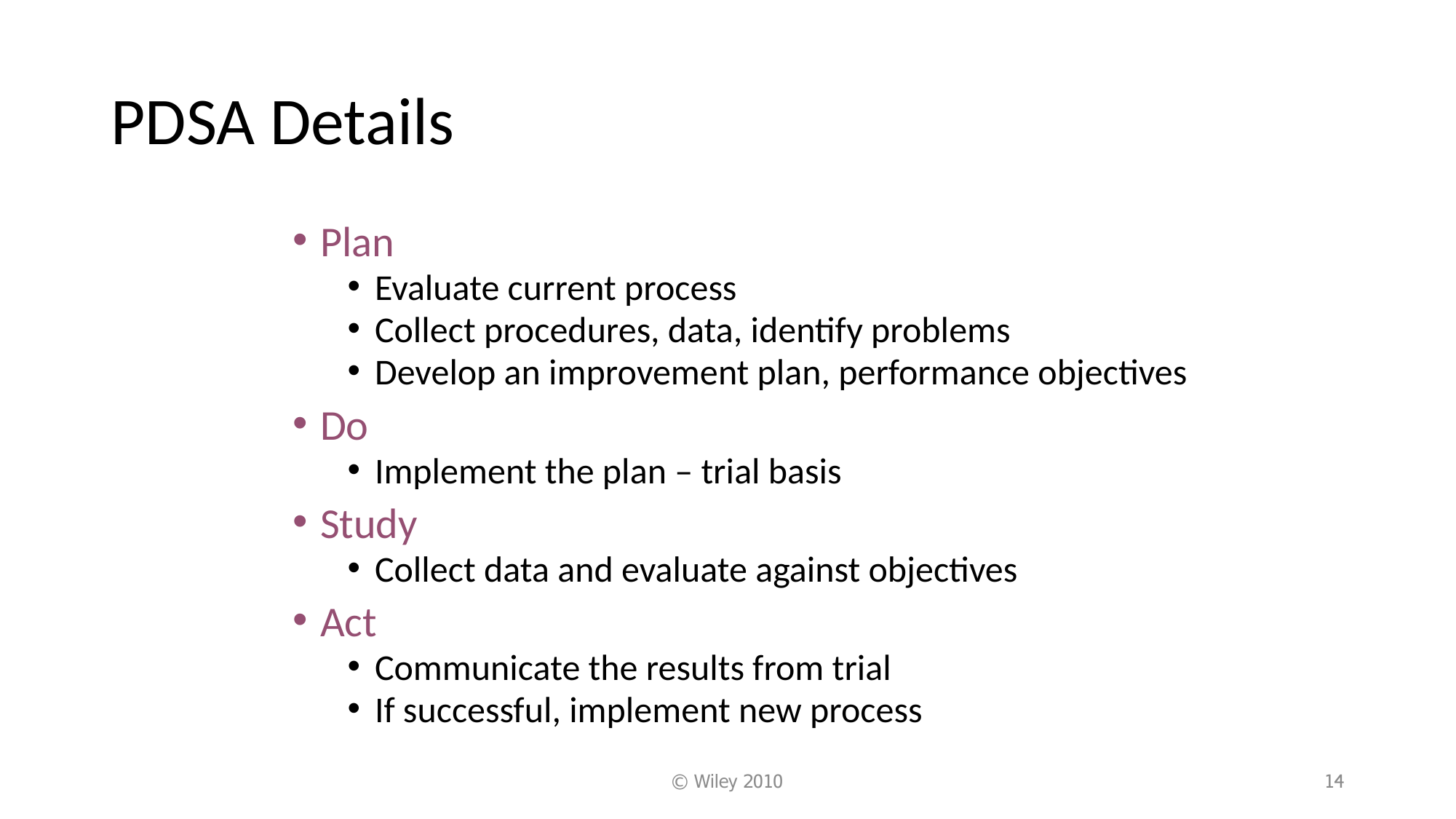

# PDSA Details
Plan
Evaluate current process
Collect procedures, data, identify problems
Develop an improvement plan, performance objectives
Do
Implement the plan – trial basis
Study
Collect data and evaluate against objectives
Act
Communicate the results from trial
If successful, implement new process
© Wiley 2010
14